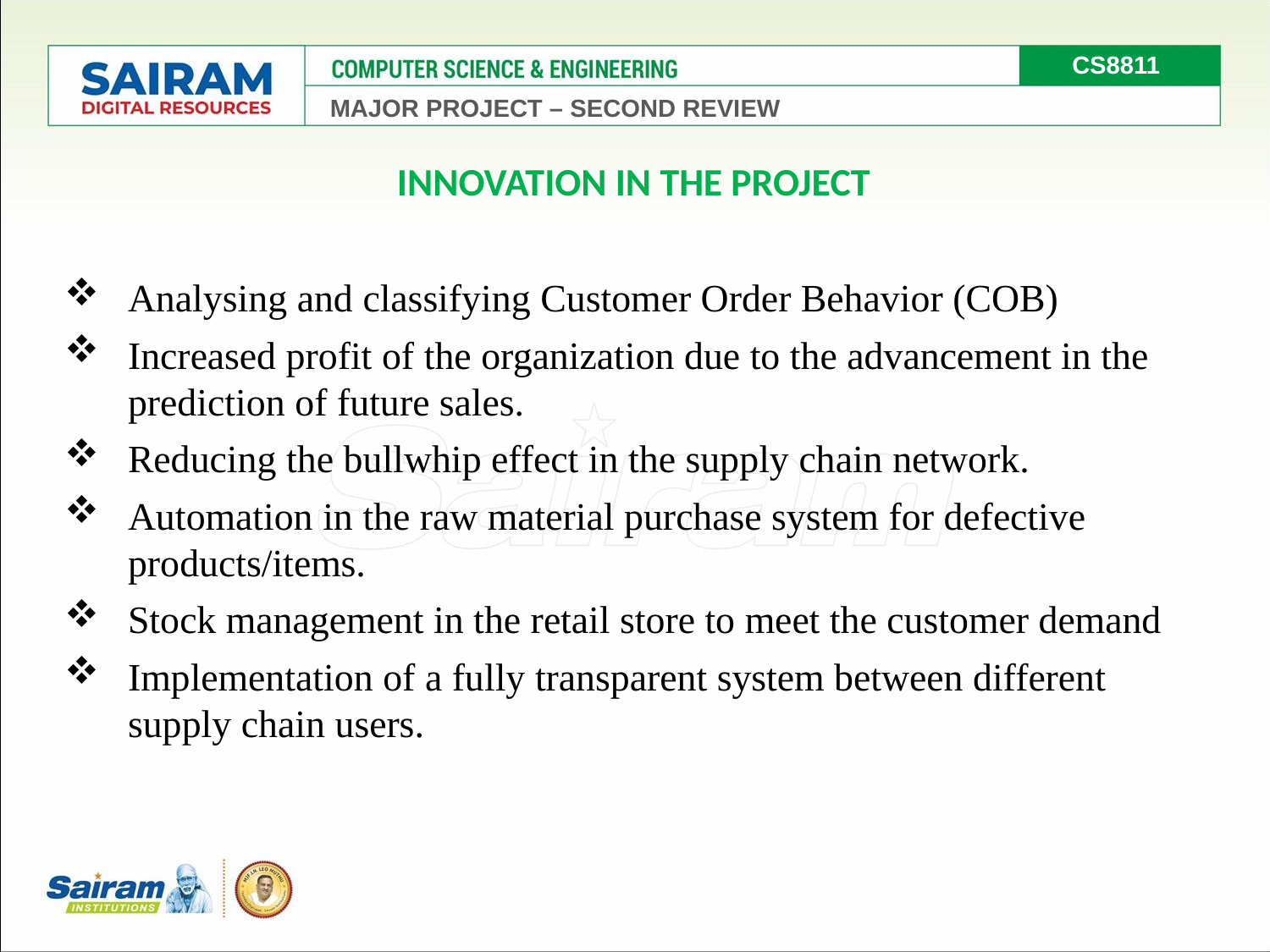

CS8811
MAJOR PROJECT – SECOND REVIEW
INNOVATION IN THE PROJECT
Analysing and classifying Customer Order Behavior (COB)
Increased profit of the organization due to the advancement in the prediction of future sales.
Reducing the bullwhip effect in the supply chain network.
Automation in the raw material purchase system for defective products/items.
Stock management in the retail store to meet the customer demand
Implementation of a fully transparent system between different supply chain users.